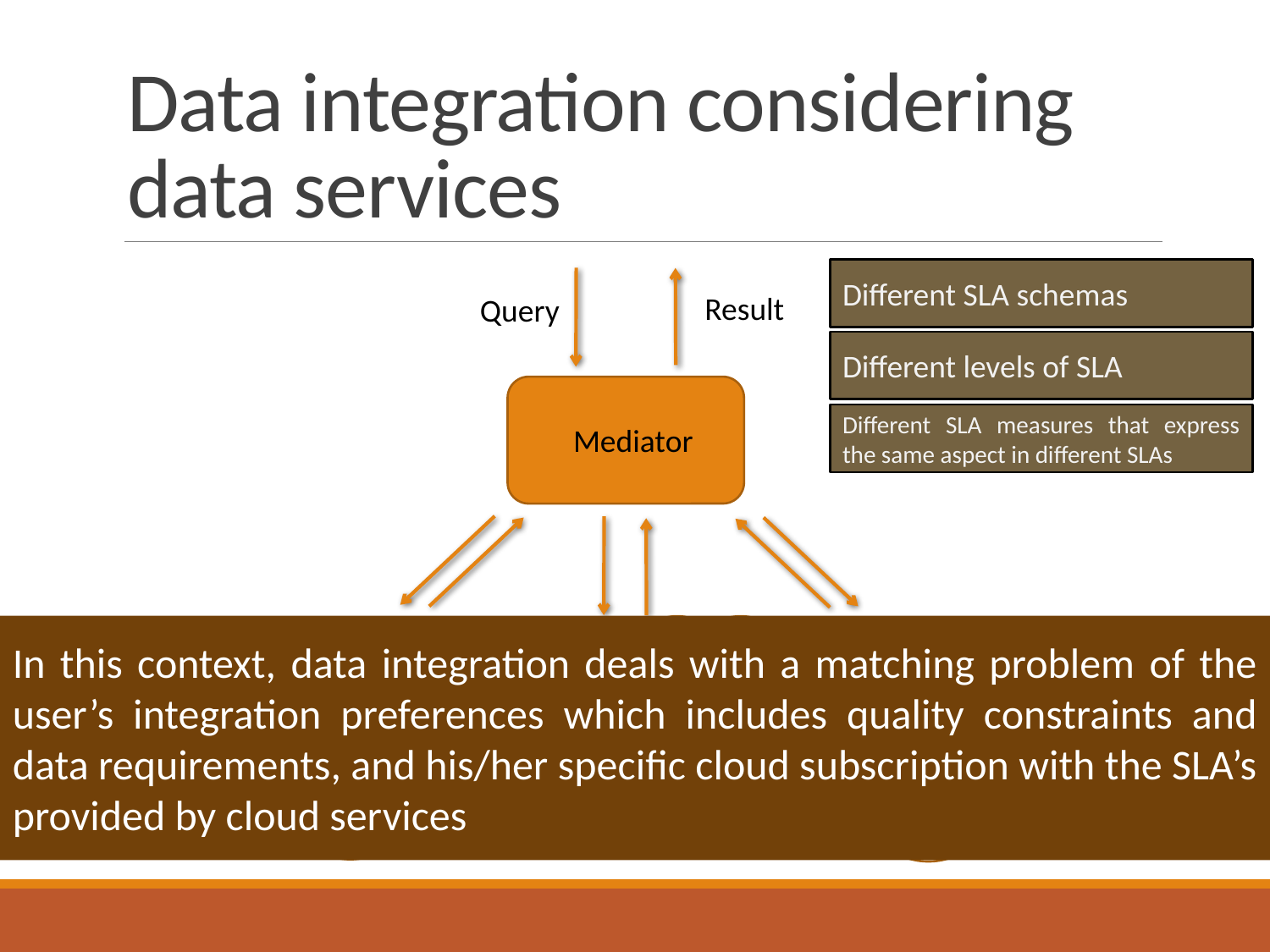

# Data integration considering data services
Different SLA schemas
Query
Result
Different levels of SLA

Mediator
Different SLA measures that express the same aspect in different SLAs

Data provider B

Data provider A

Data provider C
In this context, data integration deals with a matching problem of the user’s integration preferences which includes quality constraints and data requirements, and his/her specific cloud subscription with the SLA’s provided by cloud services
SLA
SLA
SLA